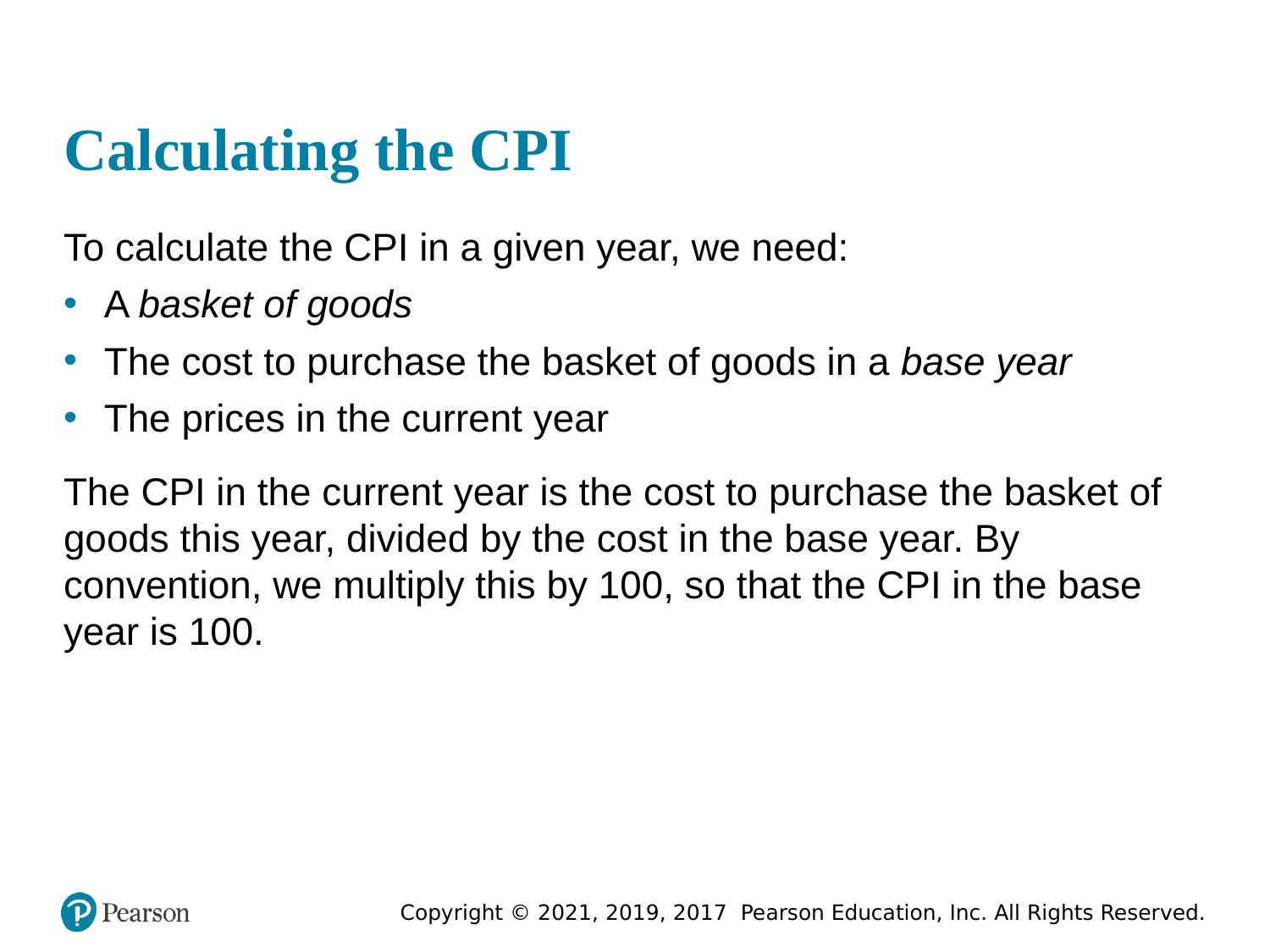

# Calculating the CPI
To calculate the CPI in a given year, we need:
A basket of goods
The cost to purchase the basket of goods in a base year
The prices in the current year
The CPI in the current year is the cost to purchase the basket of goods this year, divided by the cost in the base year. By convention, we multiply this by 100, so that the CPI in the base year is 100.